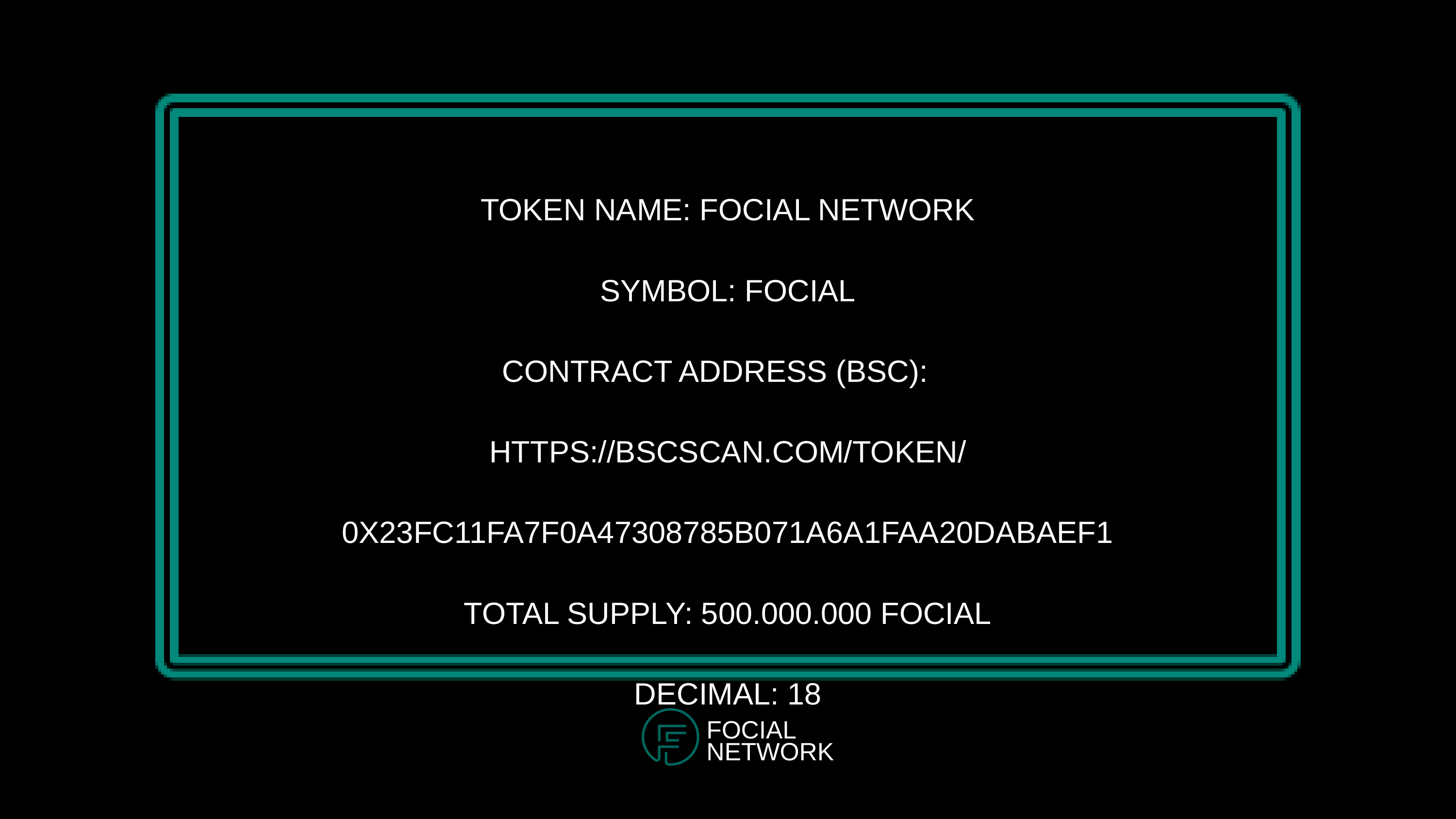

TOKEN NAME: FOCIAL NETWORK
SYMBOL: FOCIAL
CONTRACT ADDRESS (BSC):
HTTPS://BSCSCAN.COM/TOKEN/0X23FC11FA7F0A47308785B071A6A1FAA20DABAEF1
TOTAL SUPPLY: 500.000.000 FOCIAL
DECIMAL: 18

NETWORK
FOCIAL